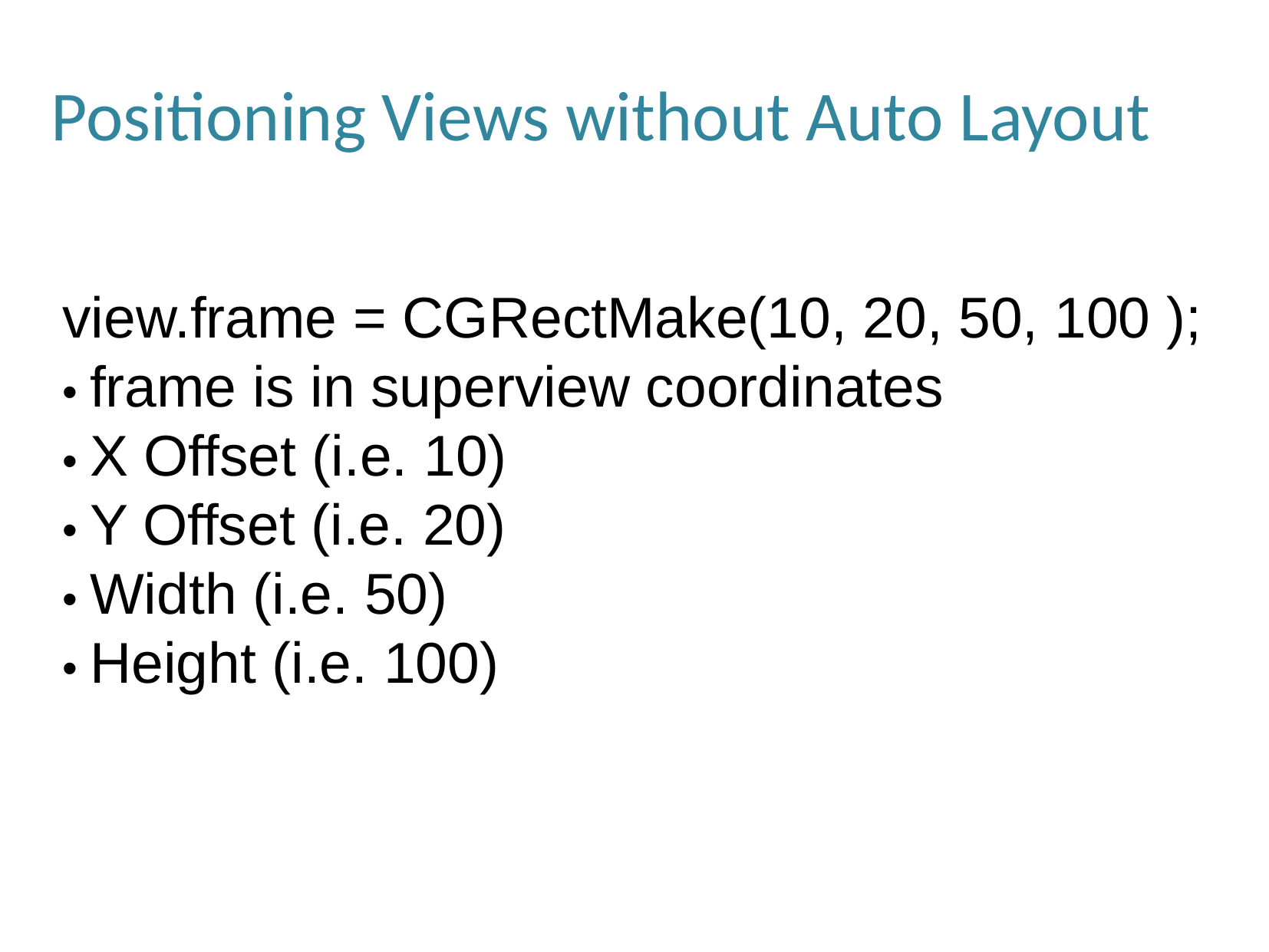

Positioning Views without Auto Layout
view.frame = CGRectMake(10, 20, 50, 100 );
• frame is in superview coordinates
• X Offset (i.e. 10)
• Y Offset (i.e. 20)
• Width (i.e. 50)
• Height (i.e. 100)